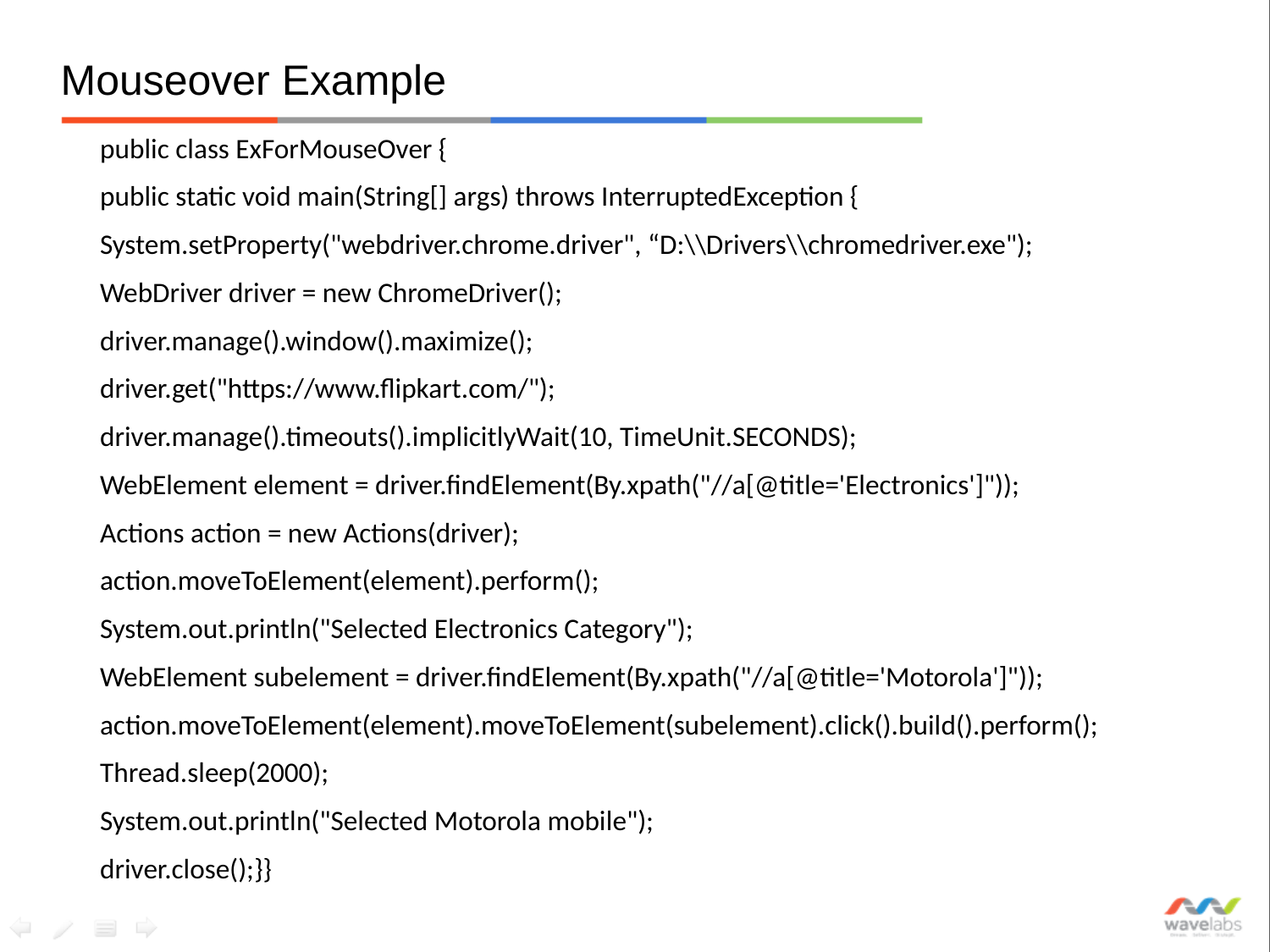

# Mouseover Example
public class ExForMouseOver {
public static void main(String[] args) throws InterruptedException {
System.setProperty("webdriver.chrome.driver", “D:\\Drivers\\chromedriver.exe");
WebDriver driver = new ChromeDriver();
driver.manage().window().maximize();
driver.get("https://www.flipkart.com/");
driver.manage().timeouts().implicitlyWait(10, TimeUnit.SECONDS);
WebElement element = driver.findElement(By.xpath("//a[@title='Electronics']"));
Actions action = new Actions(driver);
action.moveToElement(element).perform();
System.out.println("Selected Electronics Category");
WebElement subelement = driver.findElement(By.xpath("//a[@title='Motorola']"));
action.moveToElement(element).moveToElement(subelement).click().build().perform();
Thread.sleep(2000);
System.out.println("Selected Motorola mobile");
driver.close();}}